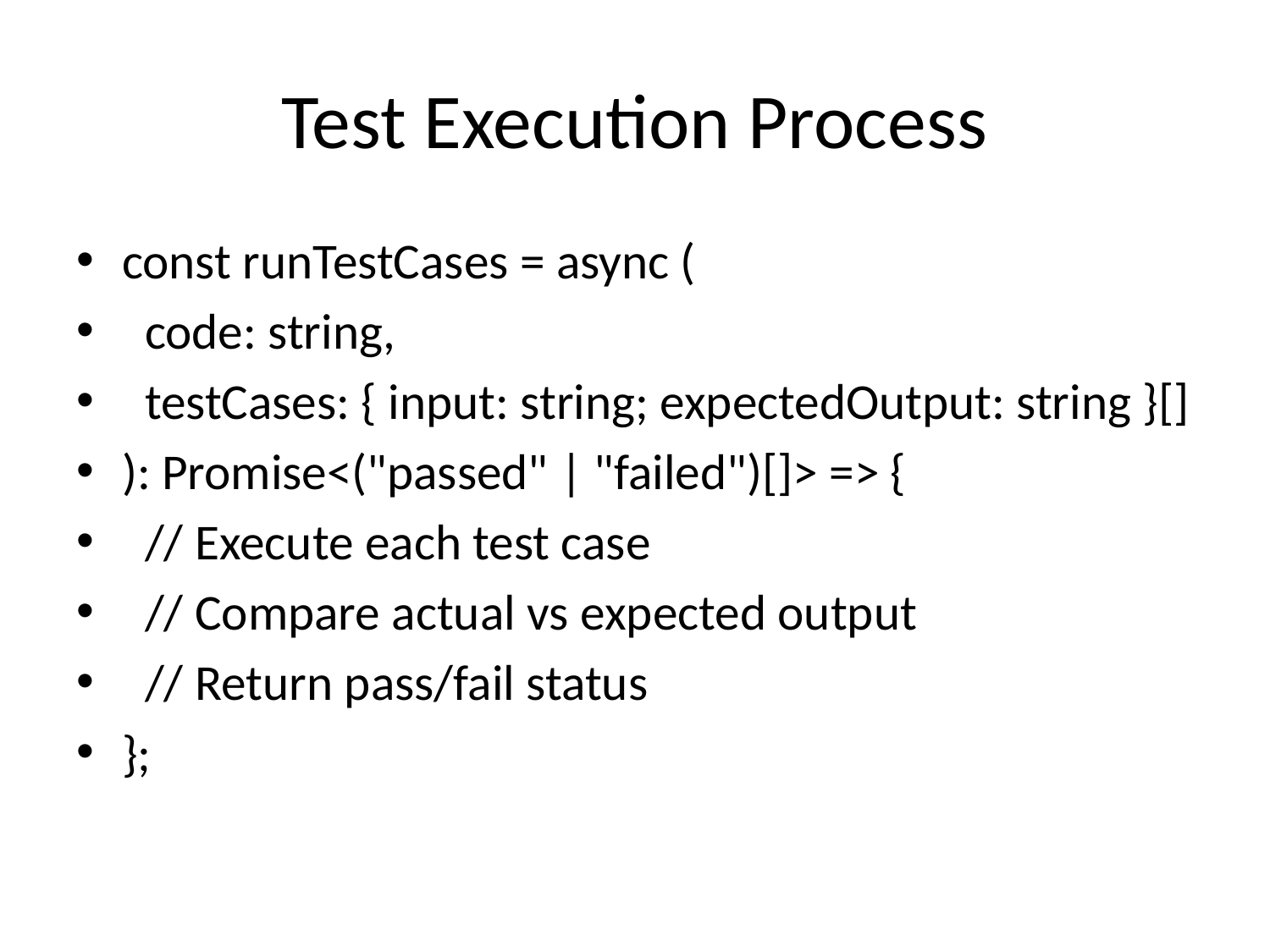

# Test Execution Process
const runTestCases = async (
  code: string,
  testCases: { input: string; expectedOutput: string }[]
): Promise<("passed" | "failed")[]> => {
  // Execute each test case
  // Compare actual vs expected output
  // Return pass/fail status
};